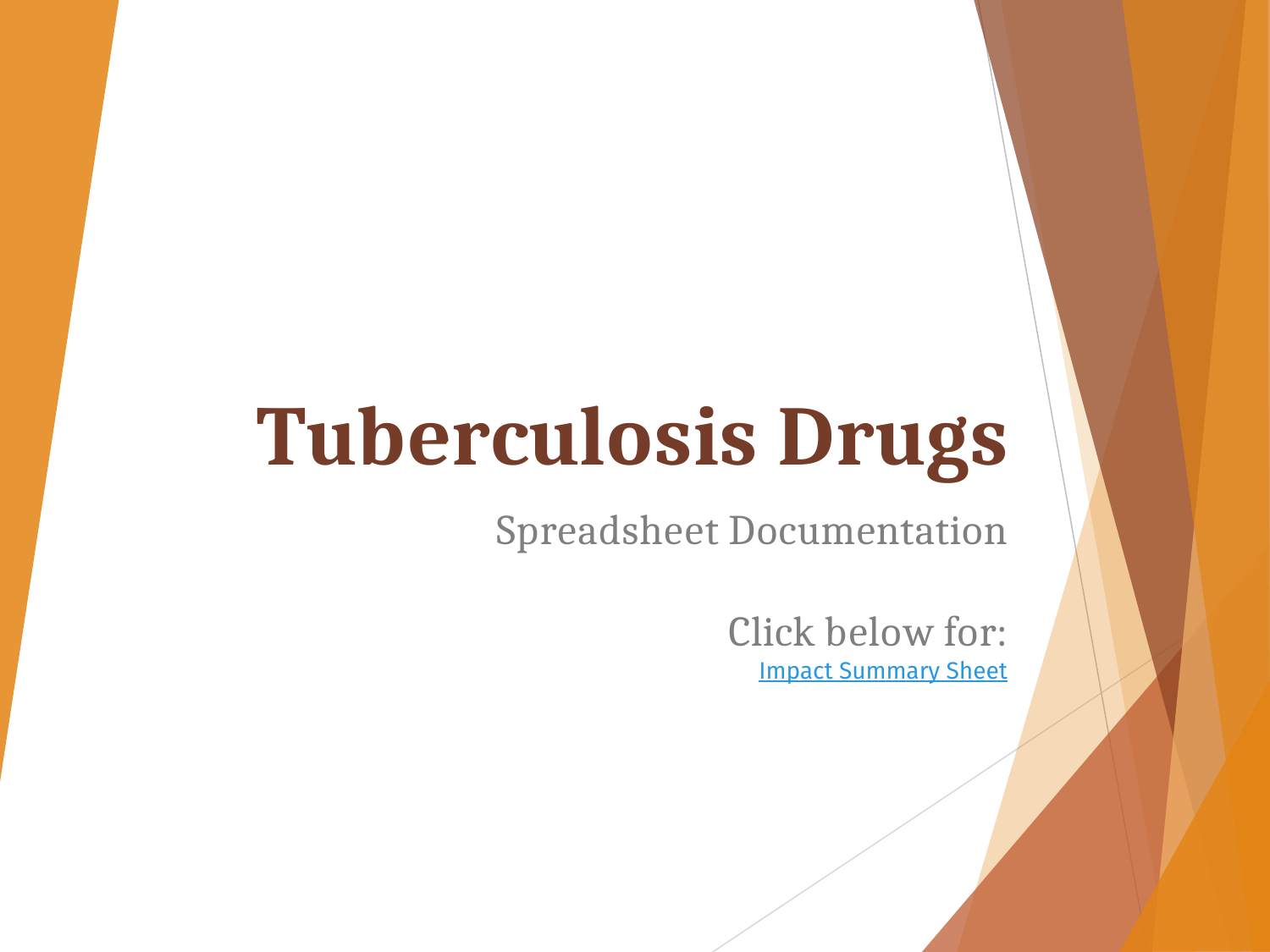

# Tuberculosis Drugs
Spreadsheet Documentation

Click below for:
Impact Summary Sheet